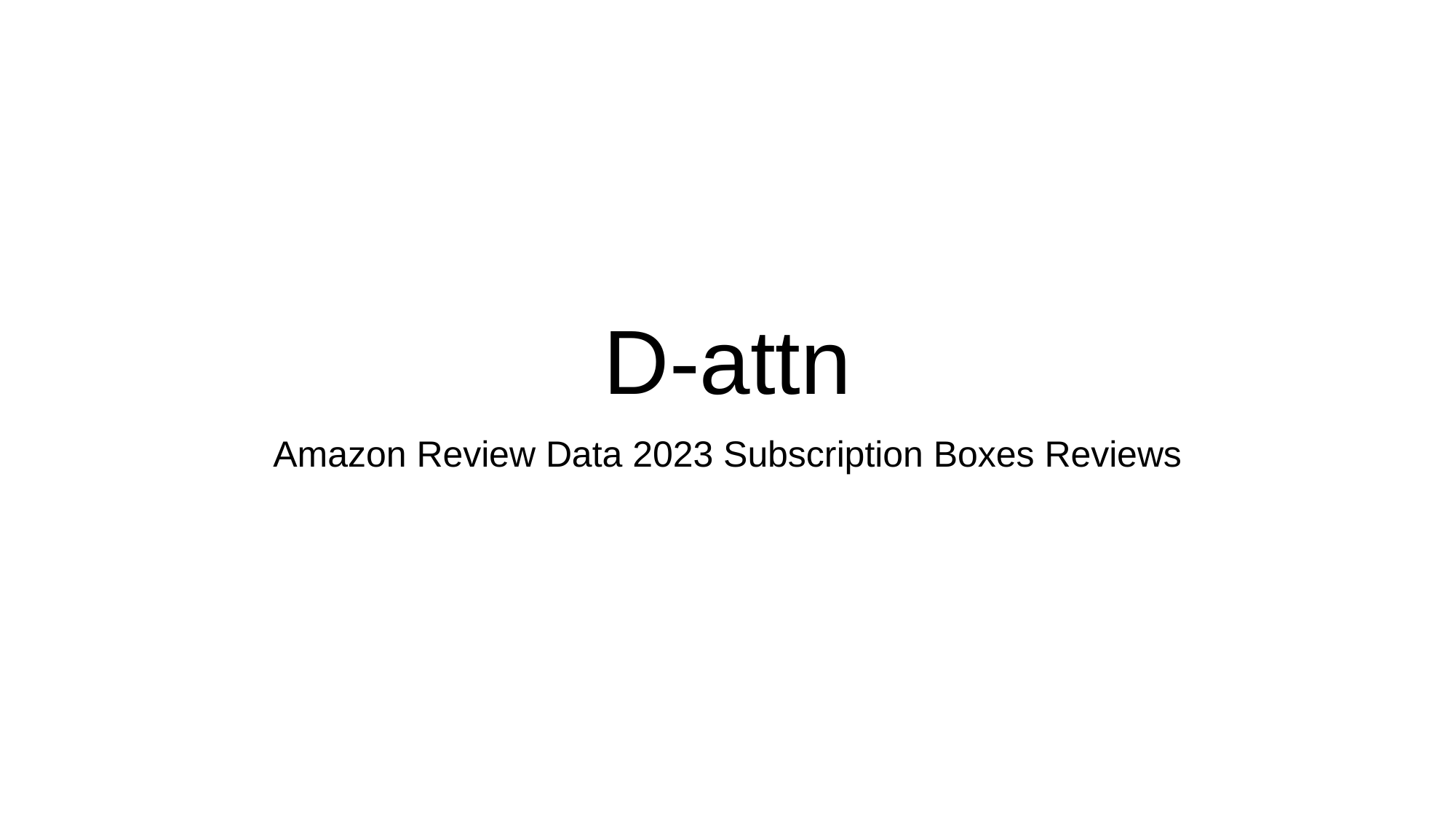

# D-attn
Amazon Review Data 2023 Subscription Boxes Reviews